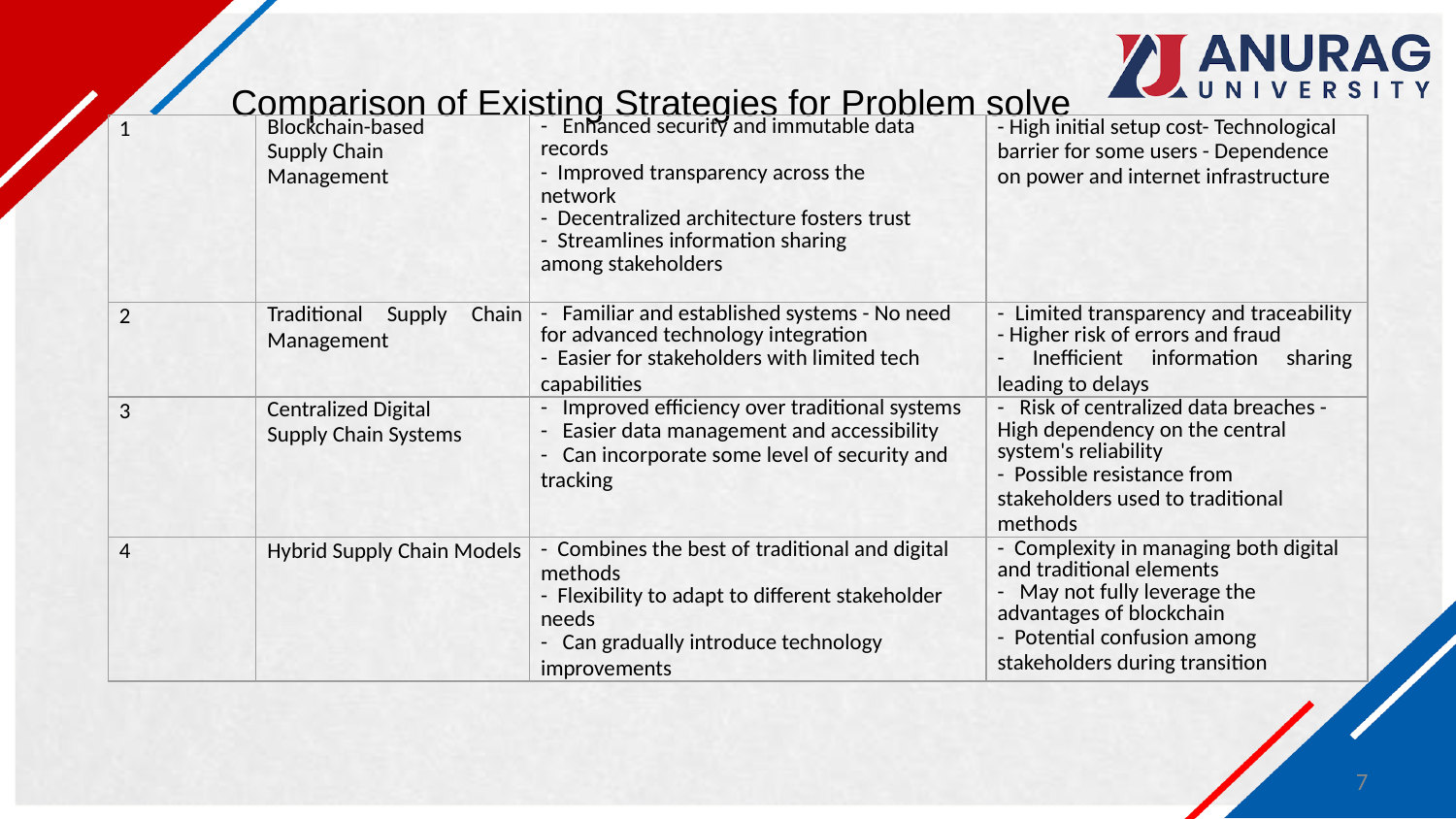

Comparison of Existing Strategies for Problem solve
| 1 | Blockchain-based Supply Chain Management | - Enhanced security and immutable data records - Improved transparency across the network - Decentralized architecture fosters trust - Streamlines information sharing among stakeholders | - High initial setup cost- Technological barrier for some users - Dependence on power and internet infrastructure |
| --- | --- | --- | --- |
| 2 | Traditional Supply Chain Management | - Familiar and established systems - No need for advanced technology integration - Easier for stakeholders with limited tech capabilities | - Limited transparency and traceability - Higher risk of errors and fraud - Inefficient information sharing leading to delays |
| 3 | Centralized Digital Supply Chain Systems | - Improved efficiency over traditional systems - Easier data management and accessibility - Can incorporate some level of security and tracking | - Risk of centralized data breaches - High dependency on the central system's reliability - Possible resistance from stakeholders used to traditional methods |
| 4 | Hybrid Supply Chain Models | - Combines the best of traditional and digital methods - Flexibility to adapt to different stakeholder needs - Can gradually introduce technology improvements | - Complexity in managing both digital and traditional elements - May not fully leverage the advantages of blockchain - Potential confusion among stakeholders during transition |
7